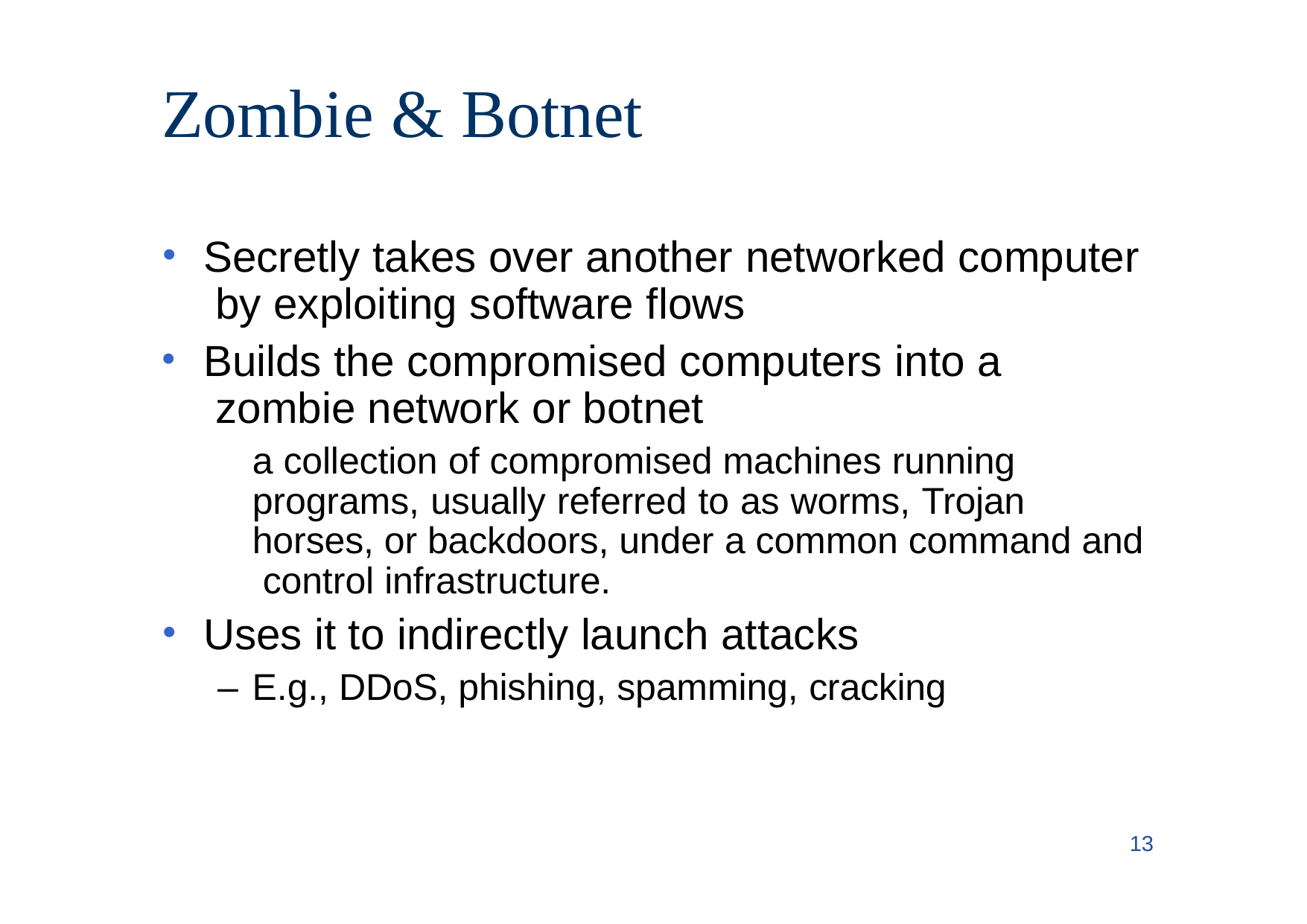

# Zombie & Botnet

Secretly takes over another networked computer  by exploiting software flows
Builds the compromised computers into a  zombie network or botnet
a collection of compromised machines running  programs, usually referred to as worms, Trojan  horses, or backdoors, under a common command and  control infrastructure.
Uses it to indirectly launch attacks
– E.g., DDoS, phishing, spamming, cracking

13